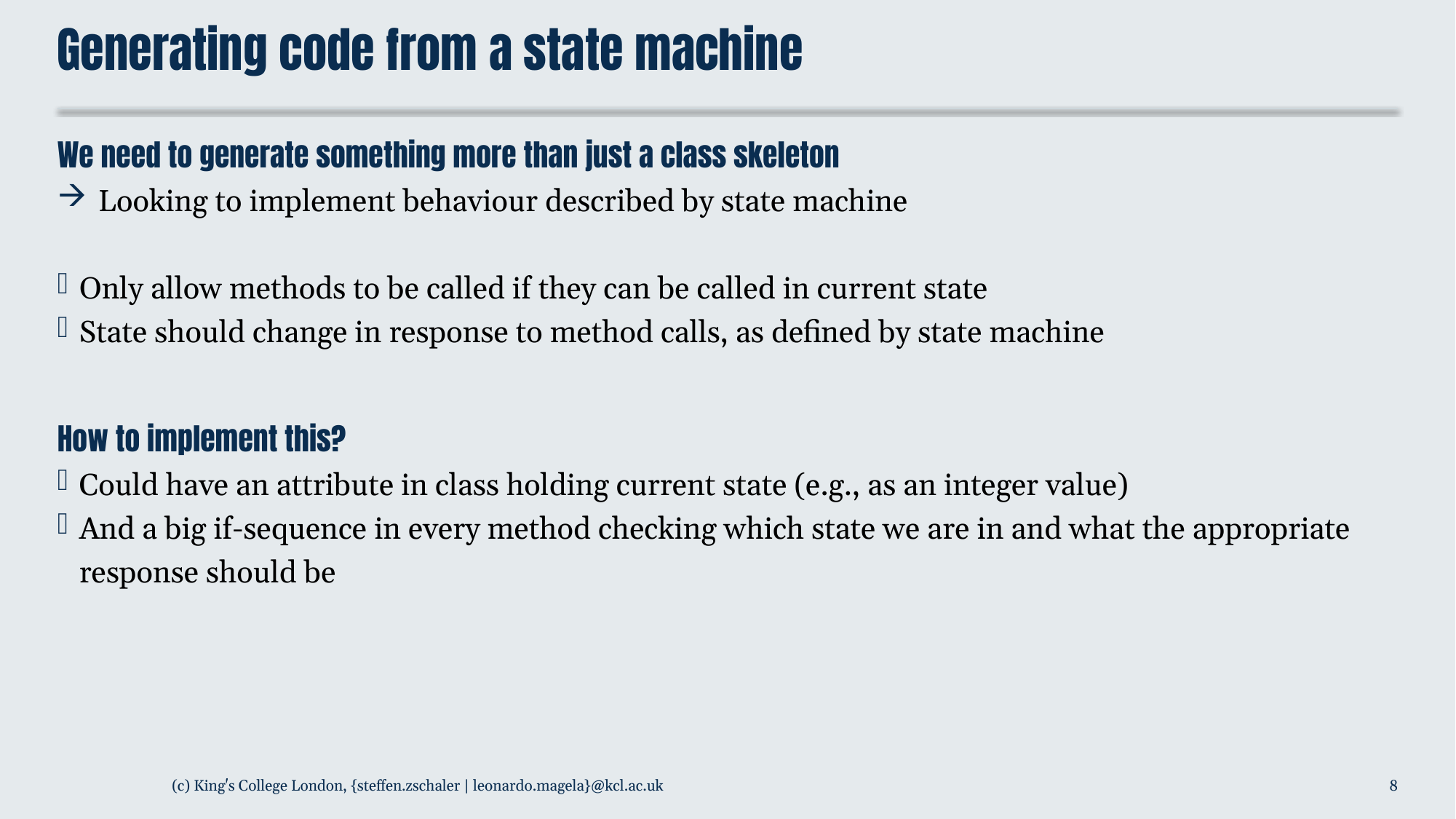

# Generating code from a state machine
We need to generate something more than just a class skeleton
Looking to implement behaviour described by state machine

Only allow methods to be called if they can be called in current state
State should change in response to method calls, as defined by state machine

How to implement this?
Could have an attribute in class holding current state (e.g., as an integer value)
And a big if-sequence in every method checking which state we are in and what the appropriate response should be
(c) King's College London, {steffen.zschaler | leonardo.magela}@kcl.ac.uk
8